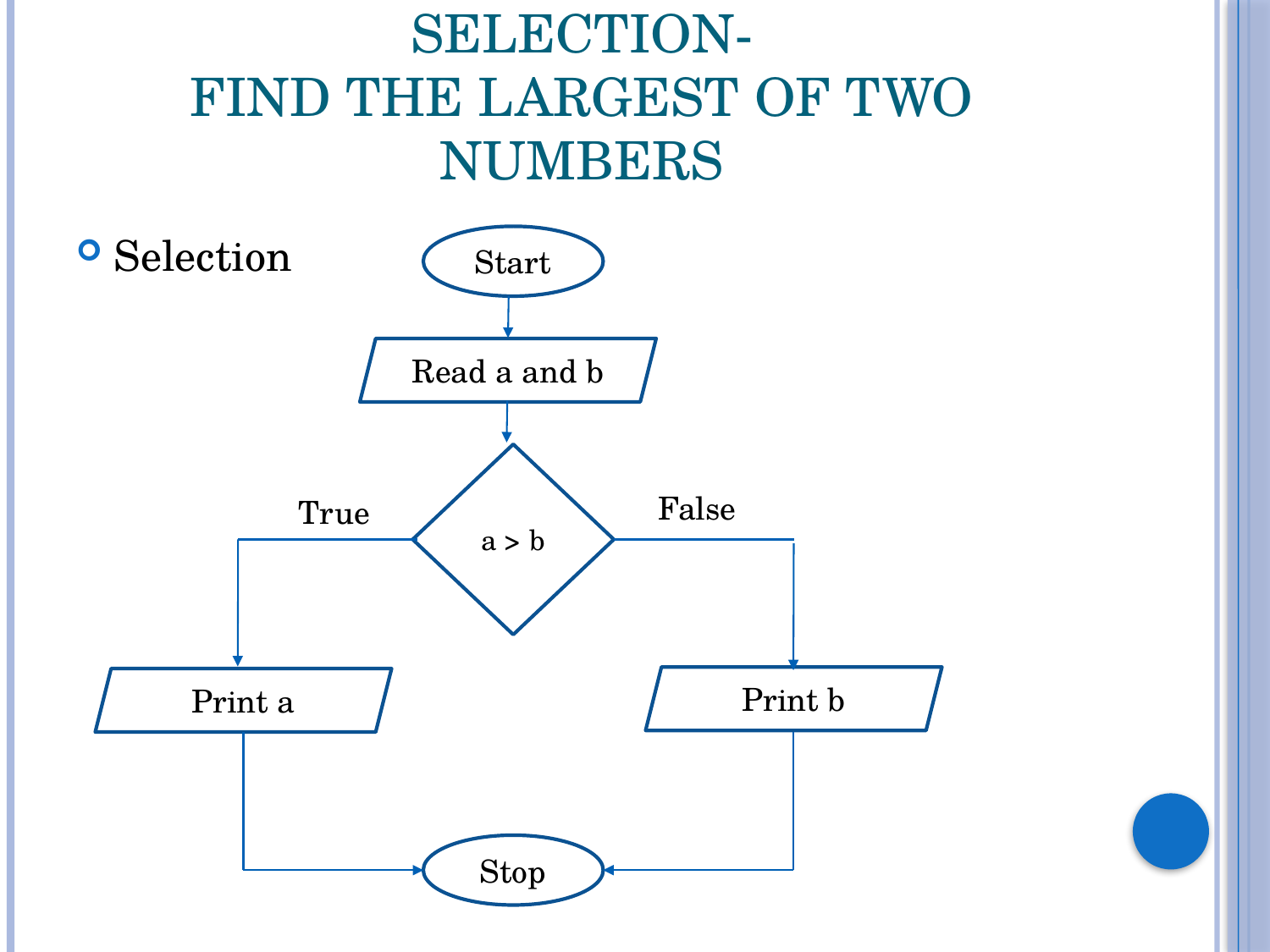

# Selection- Find the largest of two numbers
Selection

Start
Read a and b
a > b
False
True
Print b
Print a
Stop